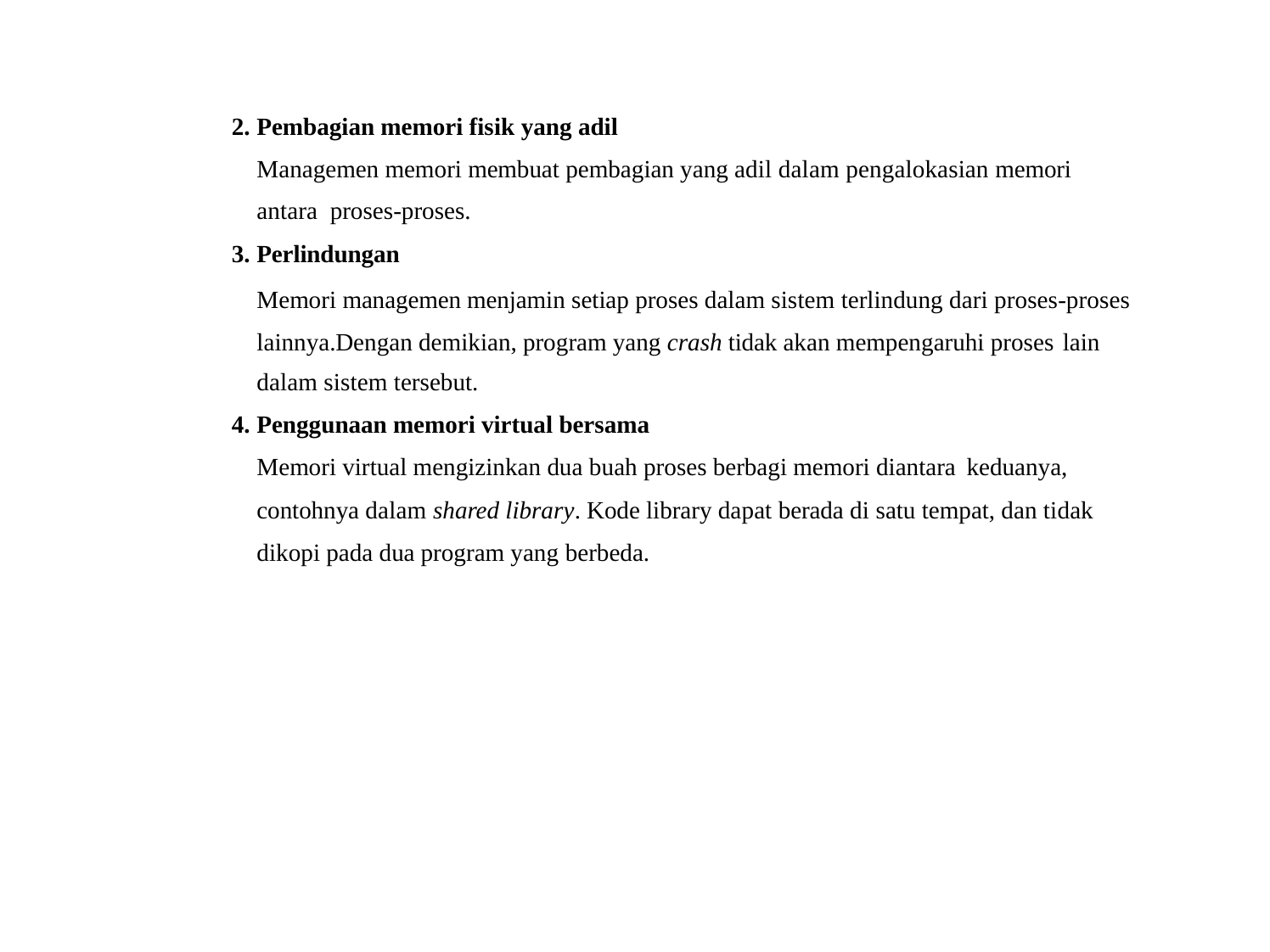

Pembagian memori fisik yang adil
Managemen memori membuat pembagian yang adil dalam pengalokasian memori antara  proses-proses.
Perlindungan
Memori managemen menjamin setiap proses dalam sistem terlindung dari proses-proses  lainnya.Dengan demikian, program yang crash tidak akan mempengaruhi proses lain
dalam sistem tersebut.
Penggunaan memori virtual bersama
Memori virtual mengizinkan dua buah proses berbagi memori diantara keduanya,
contohnya dalam shared library. Kode library dapat berada di satu tempat, dan tidak  dikopi pada dua program yang berbeda.